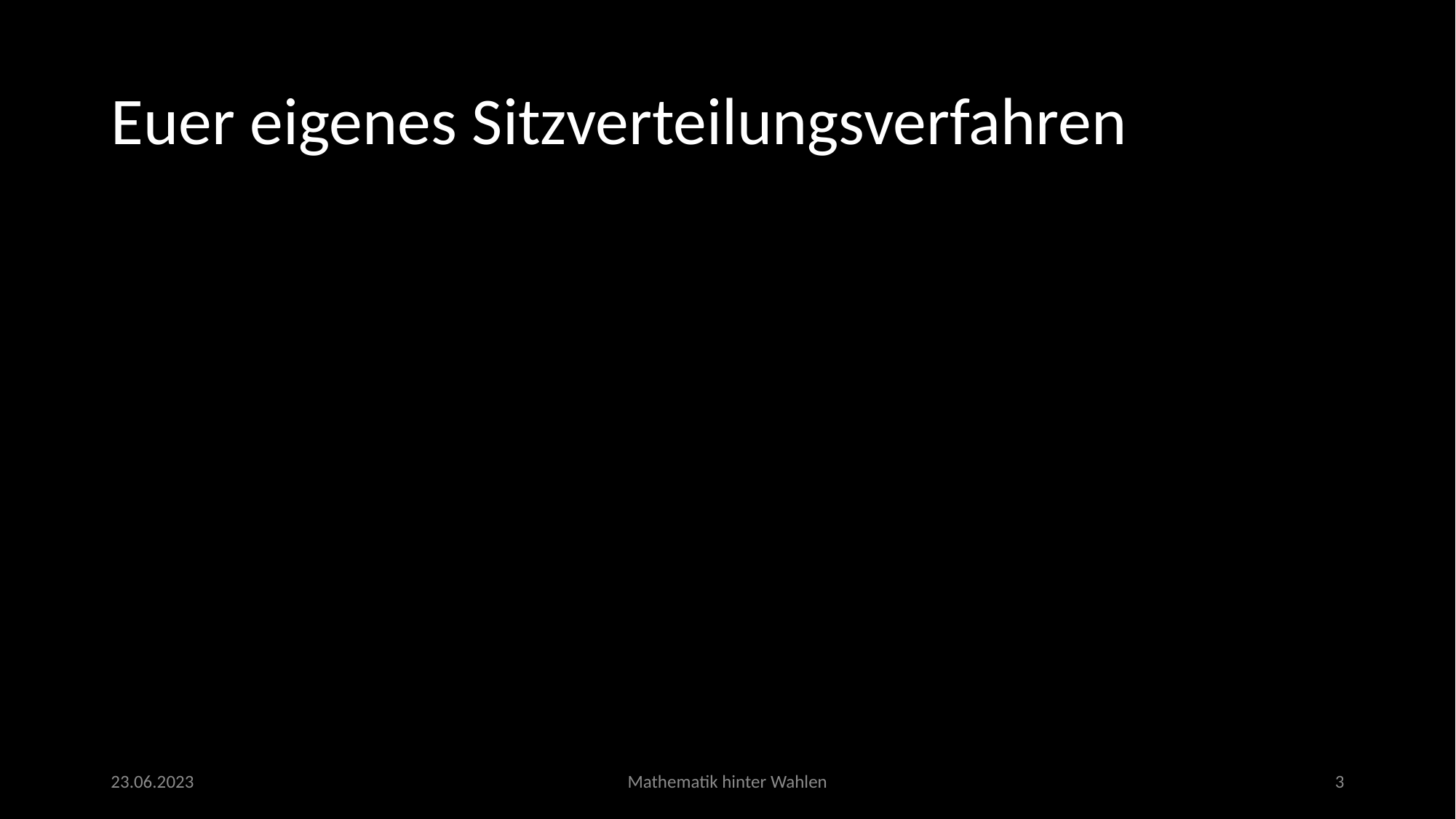

# Euer eigenes Sitzverteilungsverfahren
23.06.2023
Mathematik hinter Wahlen
3